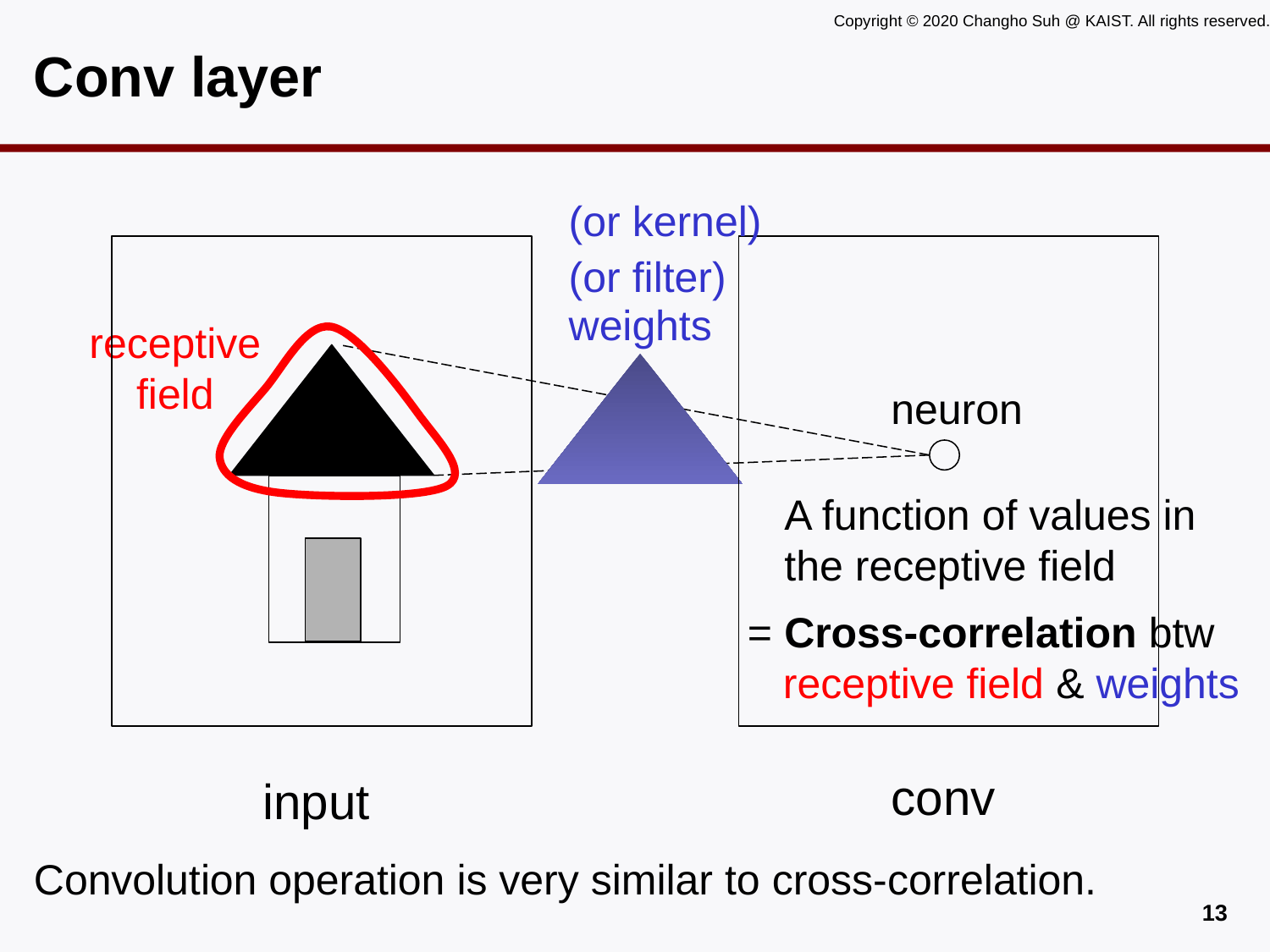

# Conv layer
(or kernel)

(or filter)
weights
receptive field

neuron

A function of values in the receptive field
= Cross-correlation btw
   receptive field & weights
conv
input
Convolution operation is very similar to cross-correlation.
13